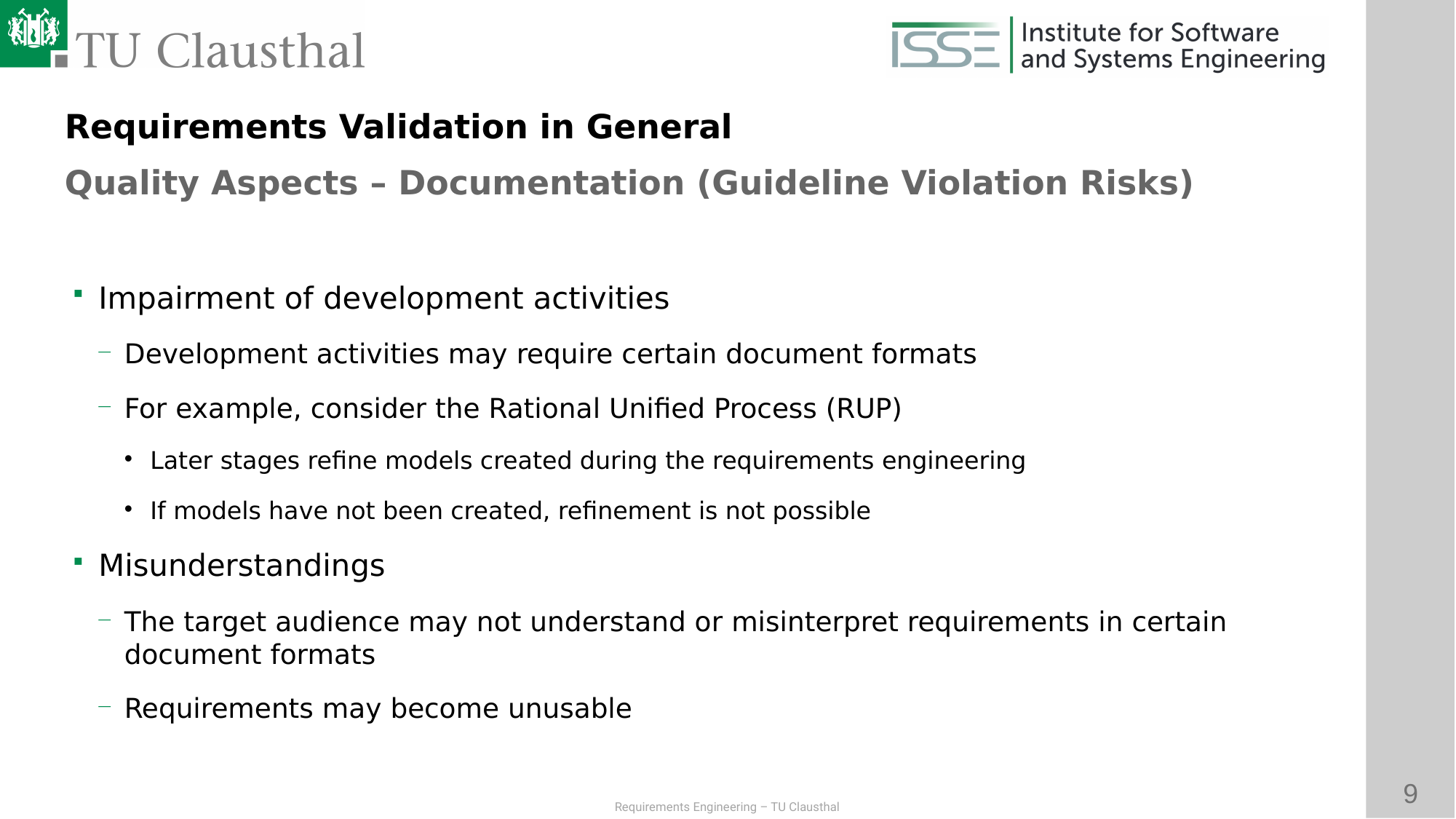

Requirements Validation in General
Quality Aspects – Documentation (Guideline Violation Risks)

# Impairment of development activities
Development activities may require certain document formats
For example, consider the Rational Unified Process (RUP)
Later stages refine models created during the requirements engineering
If models have not been created, refinement is not possible
Misunderstandings
The target audience may not understand or misinterpret requirements in certain document formats
Requirements may become unusable